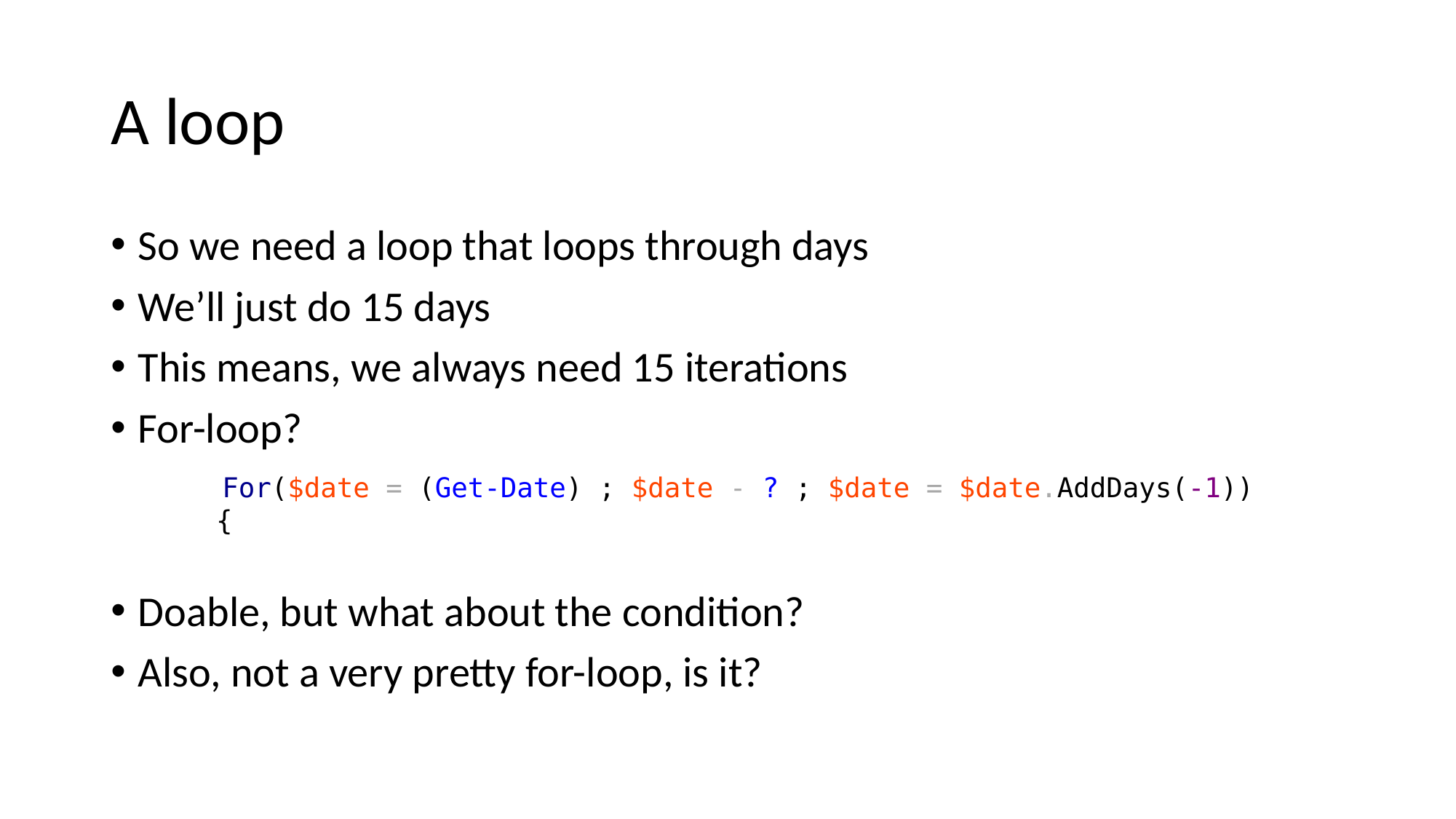

# A loop
So we need a loop that loops through days
We’ll just do 15 days
This means, we always need 15 iterations
For-loop?

Doable, but what about the condition?
Also, not a very pretty for-loop, is it?

 For($date = (Get-Date) ; $date - ? ; $date = $date.AddDays(-1))
{